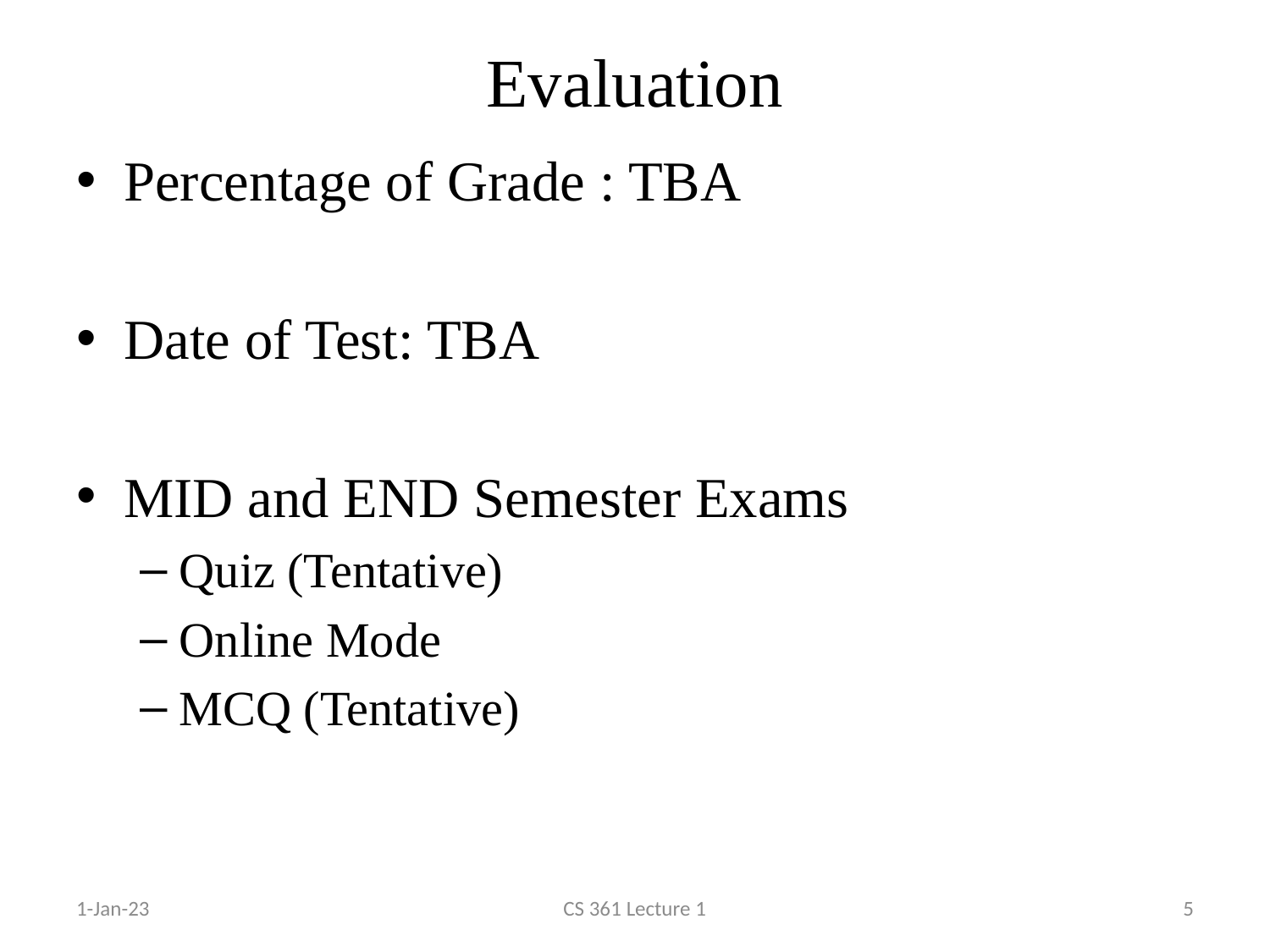

# Evaluation
Percentage of Grade : TBA

Date of Test: TBA

MID and END Semester Exams
Quiz (Tentative)
Online Mode
MCQ (Tentative)
1-Jan-23
CS 361 Lecture 1
5